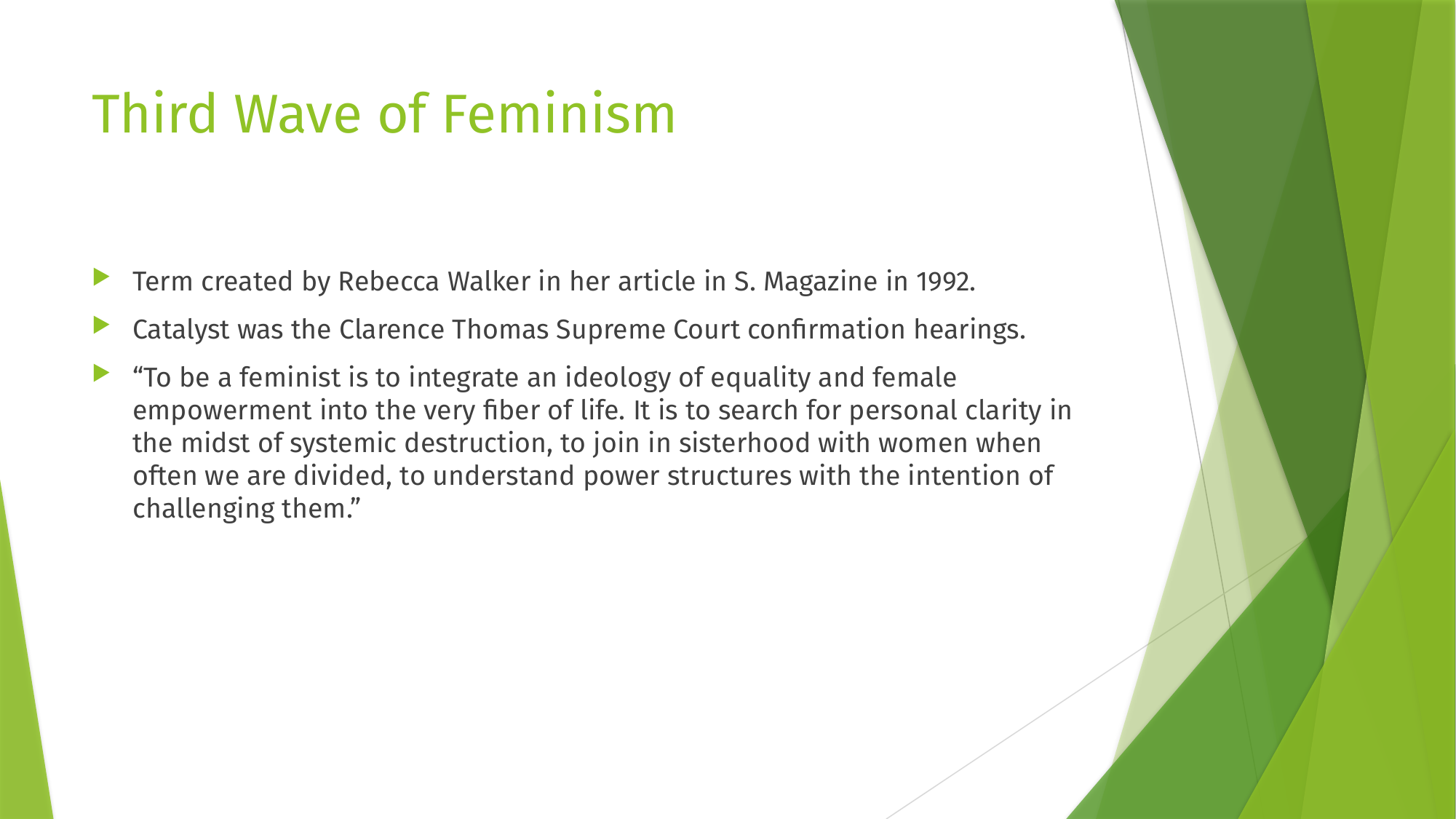

# Third Wave of Feminism
Term created by Rebecca Walker in her article in S. Magazine in 1992.
Catalyst was the Clarence Thomas Supreme Court confirmation hearings.
“To be a feminist is to integrate an ideology of equality and female empowerment into the very fiber of life. It is to search for personal clarity in the midst of systemic destruction, to join in sisterhood with women when often we are divided, to understand power structures with the intention of challenging them.”